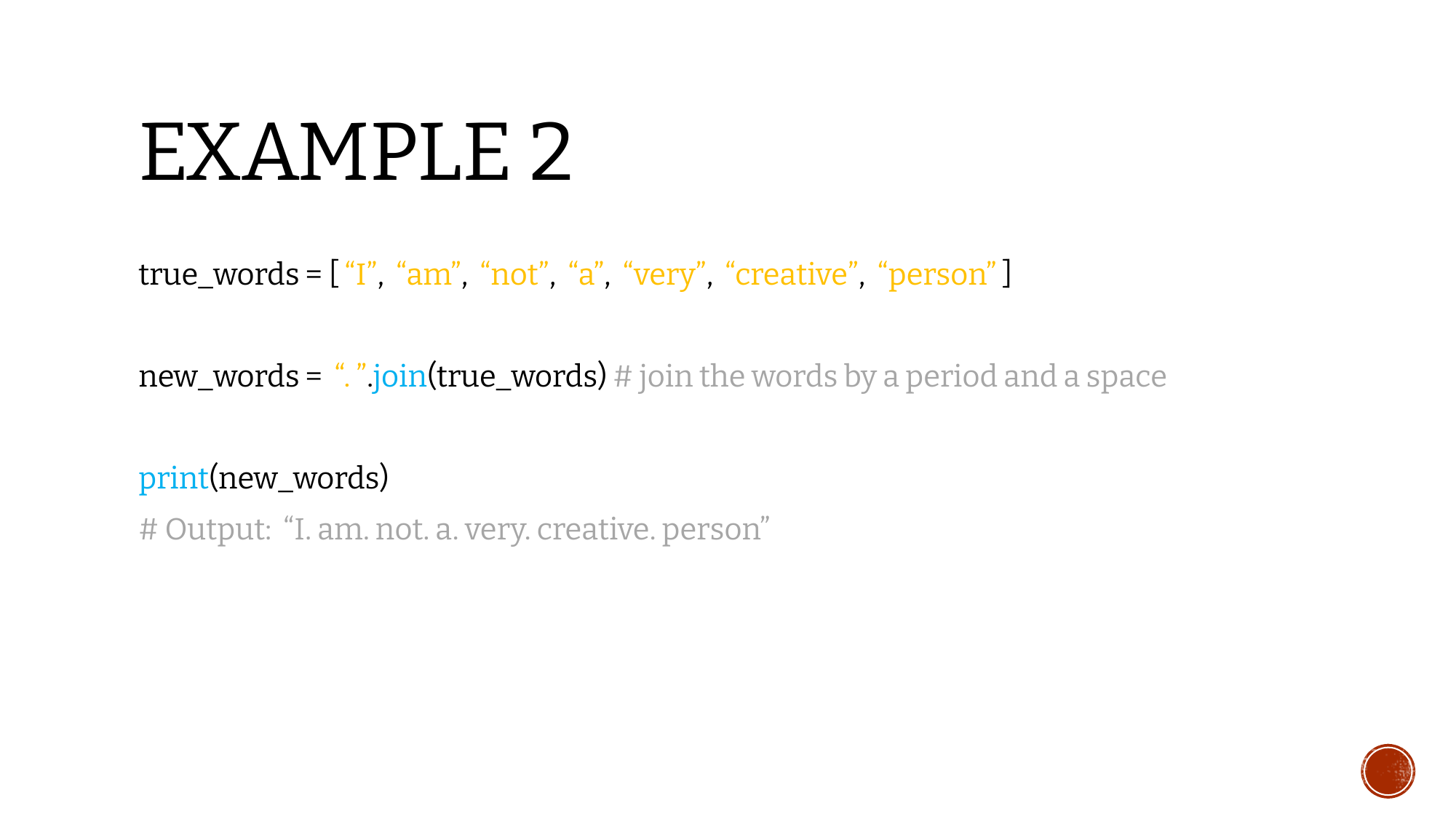

# Example 2
true_words = [ “I”,  “am”,  “not”,  “a”,  “very”,  “creative”,  “person” ]

new_words =  “. ”.join(true_words) # join the words by a period and a space

print(new_words)
# Output:  “I. am. not. a. very. creative. person”